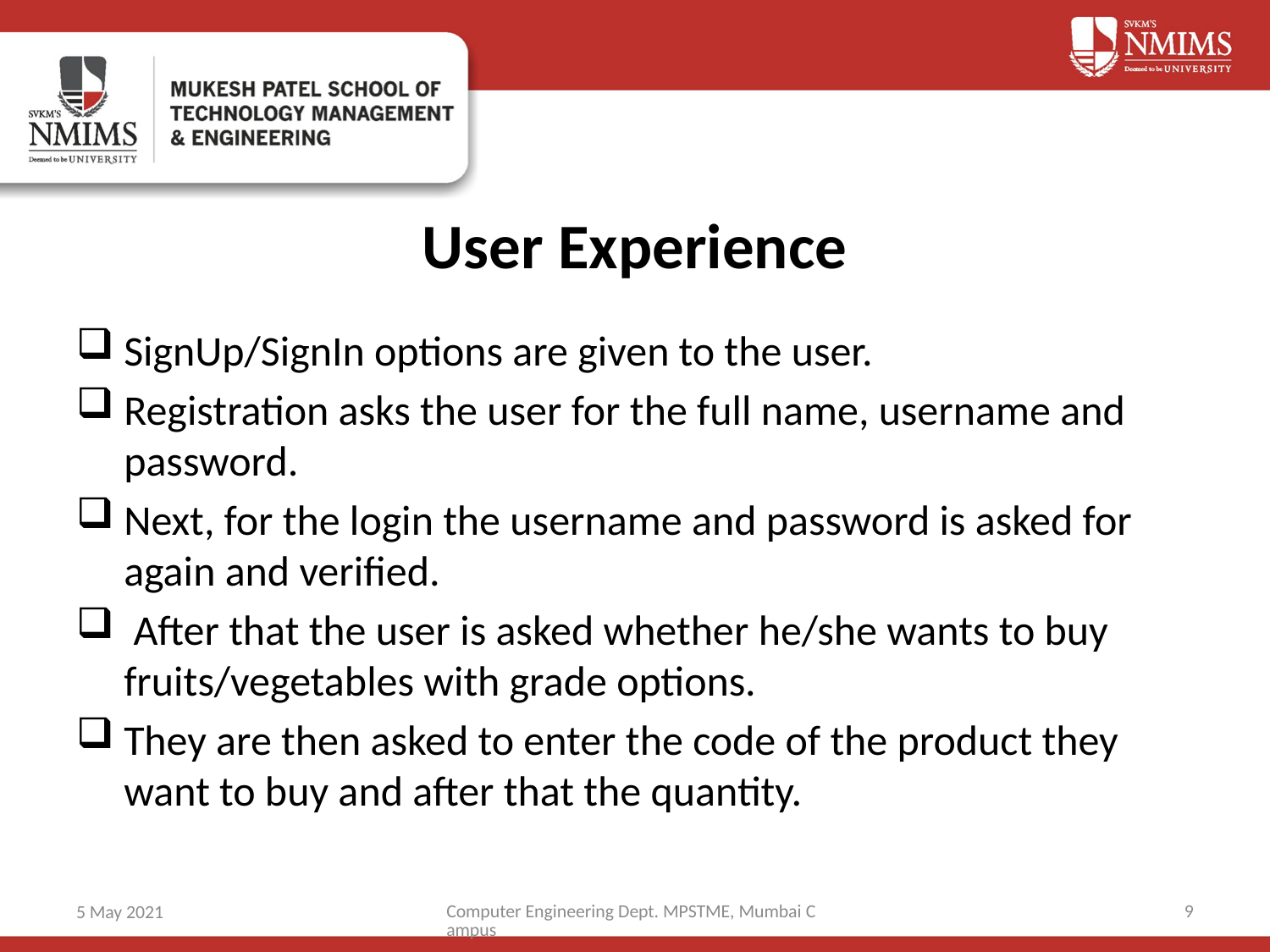

# User Experience
SignUp/SignIn options are given to the user.
Registration asks the user for the full name, username and password.
Next, for the login the username and password is asked for again and verified.
 After that the user is asked whether he/she wants to buy fruits/vegetables with grade options.
They are then asked to enter the code of the product they want to buy and after that the quantity.

Computer Engineering Dept. MPSTME, Mumbai Campus
9
5 May 2021